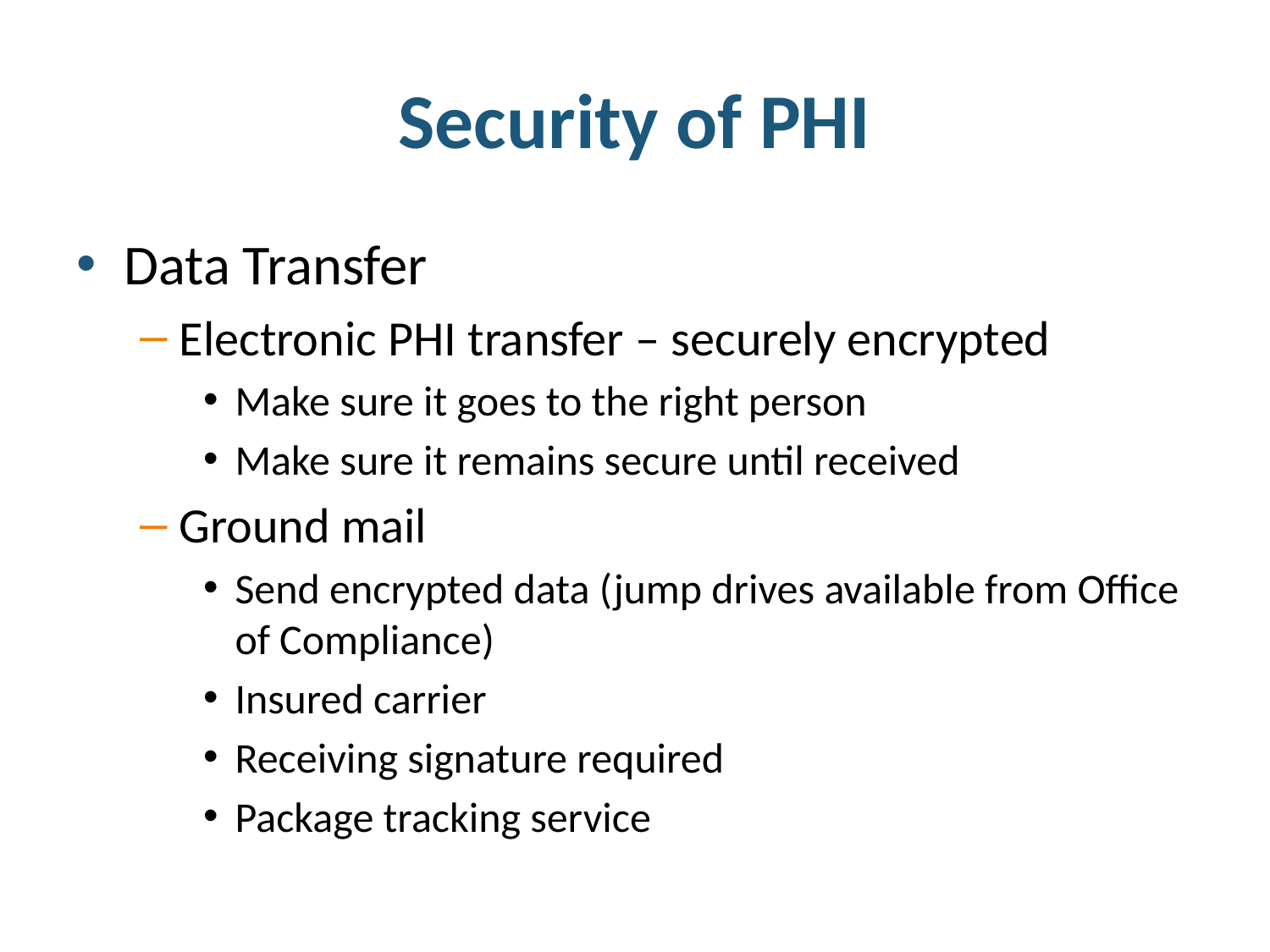

# Security of PHI
Data Transfer
Electronic PHI transfer – securely encrypted
Make sure it goes to the right person
Make sure it remains secure until received
Ground mail
Send encrypted data (jump drives available from Office of Compliance)
Insured carrier
Receiving signature required
Package tracking service